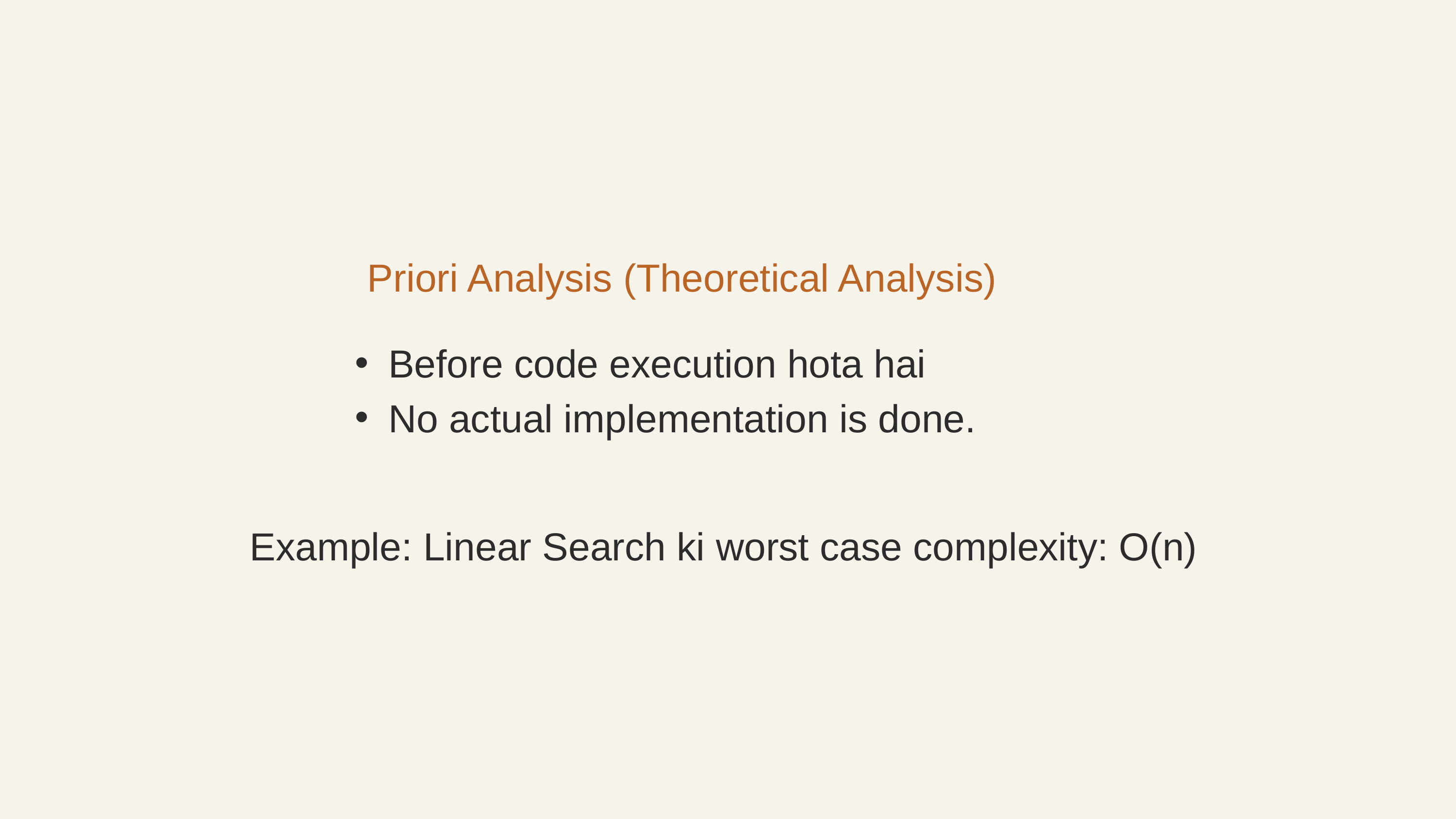

Priori Analysis (Theoretical Analysis)
Before code execution hota hai
No actual implementation is done.
Example: Linear Search ki worst case complexity: O(n)